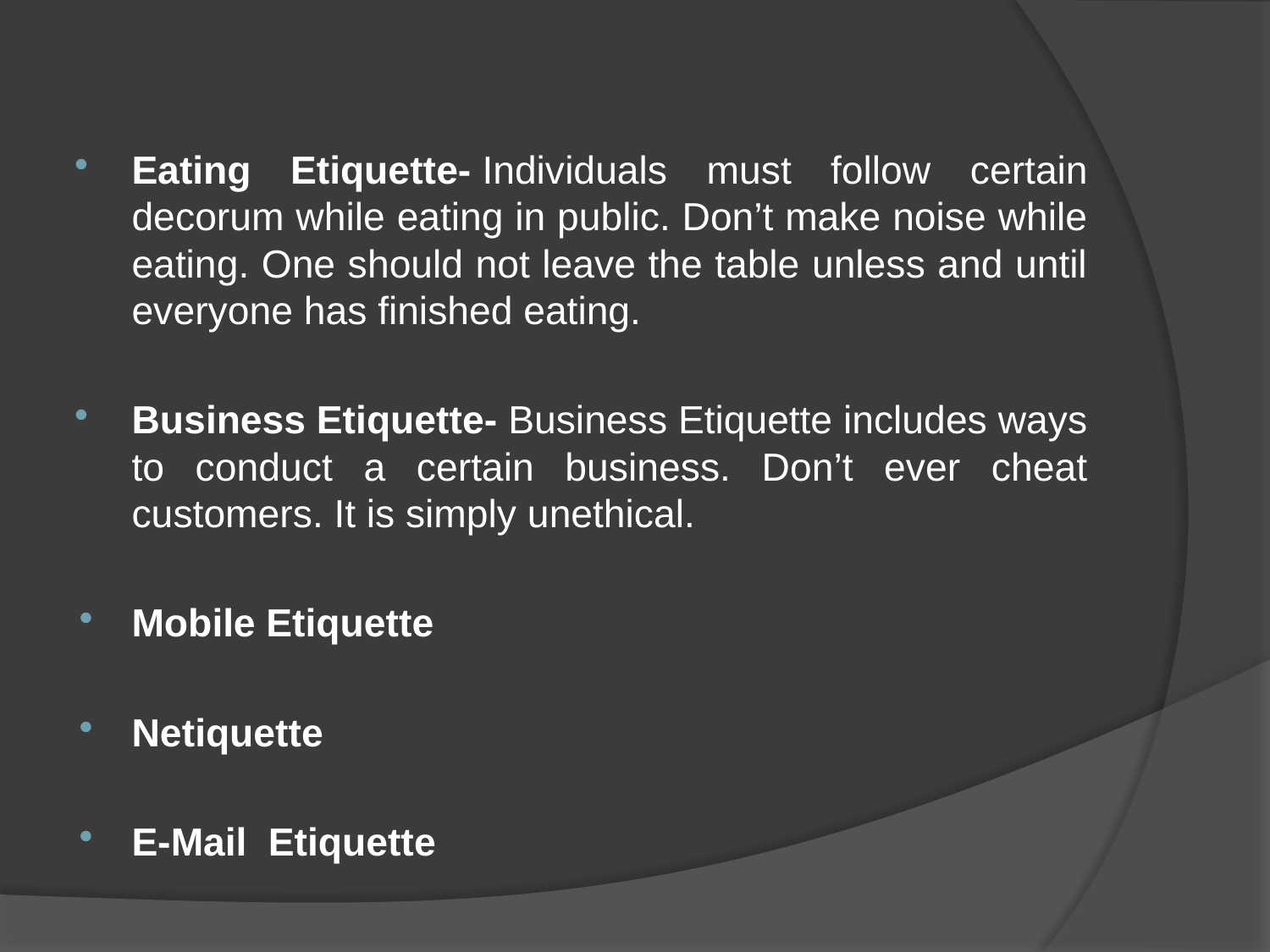

Eating Etiquette- Individuals must follow certain decorum while eating in public. Don’t make noise while eating. One should not leave the table unless and until everyone has finished eating.

Business Etiquette- Business Etiquette includes ways to conduct a certain business. Don’t ever cheat customers. It is simply unethical.

Mobile Etiquette

Netiquette

E-Mail  Etiquette